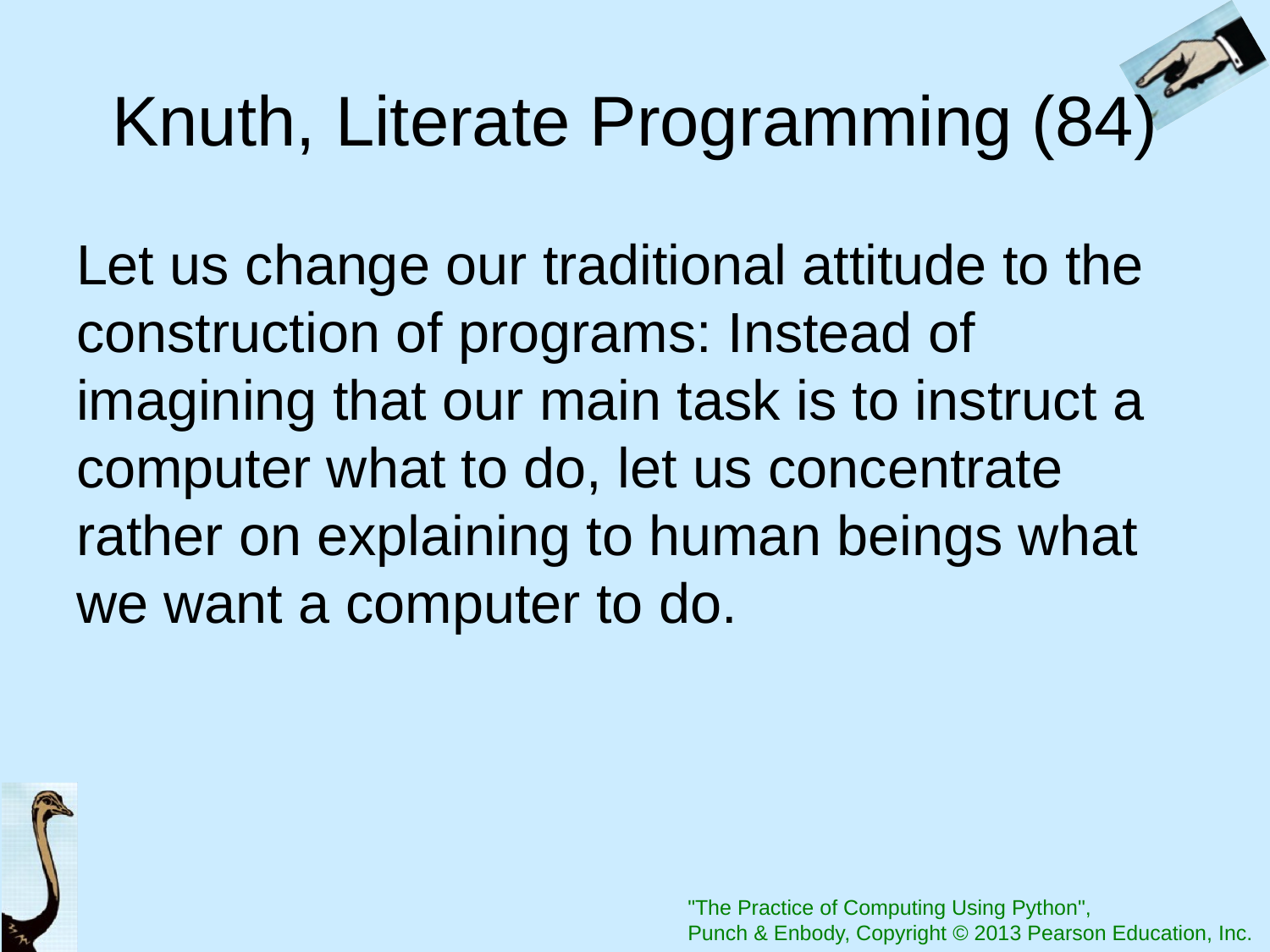

# Knuth, Literate Programming (84)
Let us change our traditional attitude to the construction of programs: Instead of imagining that our main task is to instruct a computer what to do, let us concentrate rather on explaining to human beings what we want a computer to do.